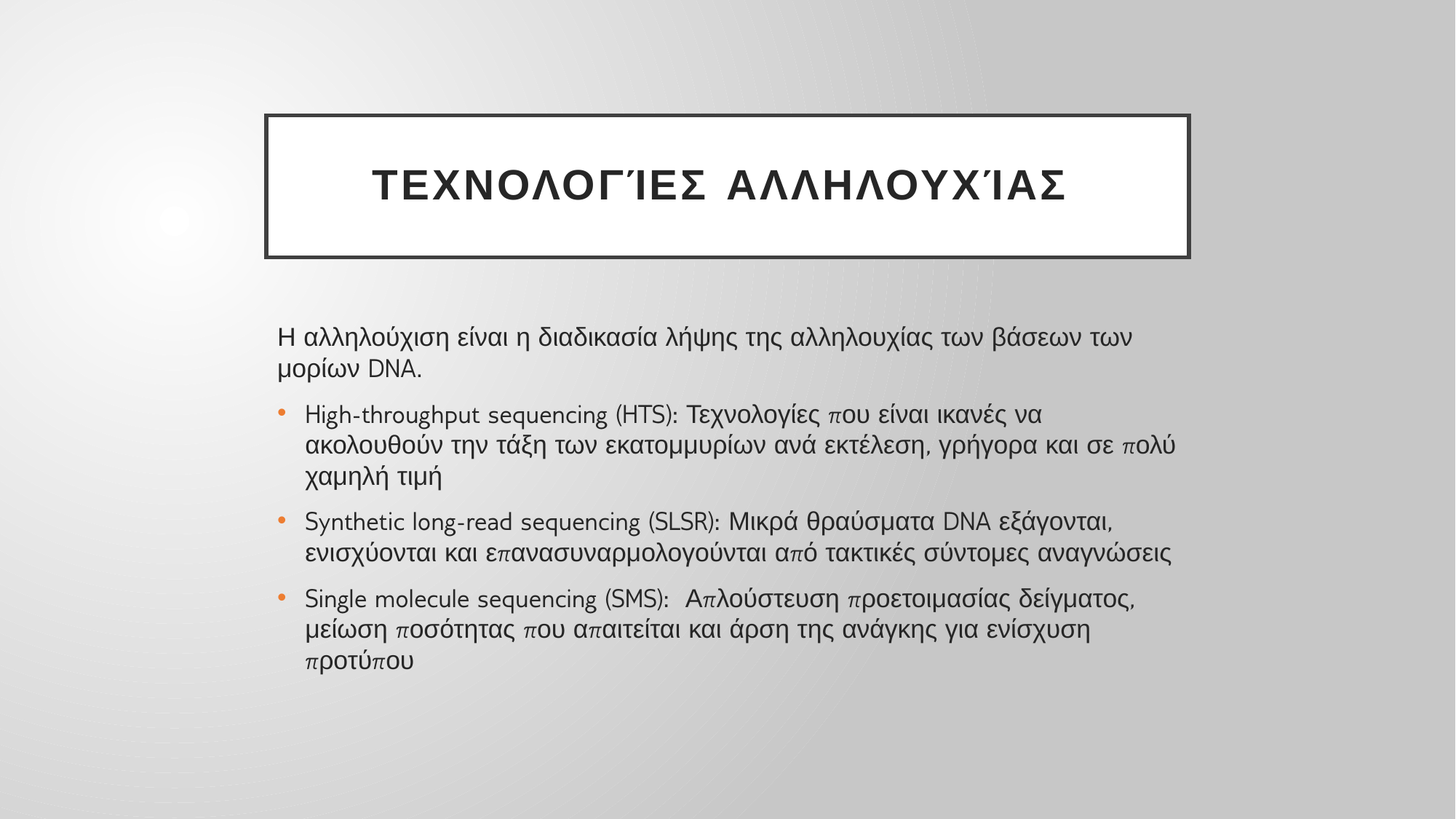

# Τεχνολογίες αλληλουχίας
Η αλληλούχιση είναι η διαδικασία λήψης της αλληλουχίας των βάσεων των μορίων DNA.
High-throughput sequencing (HTS): Τεχνολογίες που είναι ικανές να ακολουθούν την τάξη των εκατομμυρίων ανά εκτέλεση, γρήγορα και σε πολύ χαμηλή τιμή
Synthetic long-read sequencing (SLSR): Μικρά θραύσματα DNA εξάγονται, ενισχύονται και επανασυναρμολογούνται από τακτικές σύντομες αναγνώσεις
Single molecule sequencing (SMS):  Απλούστευση προετοιμασίας δείγματος, μείωση ποσότητας που απαιτείται και άρση της ανάγκης για ενίσχυση προτύπου